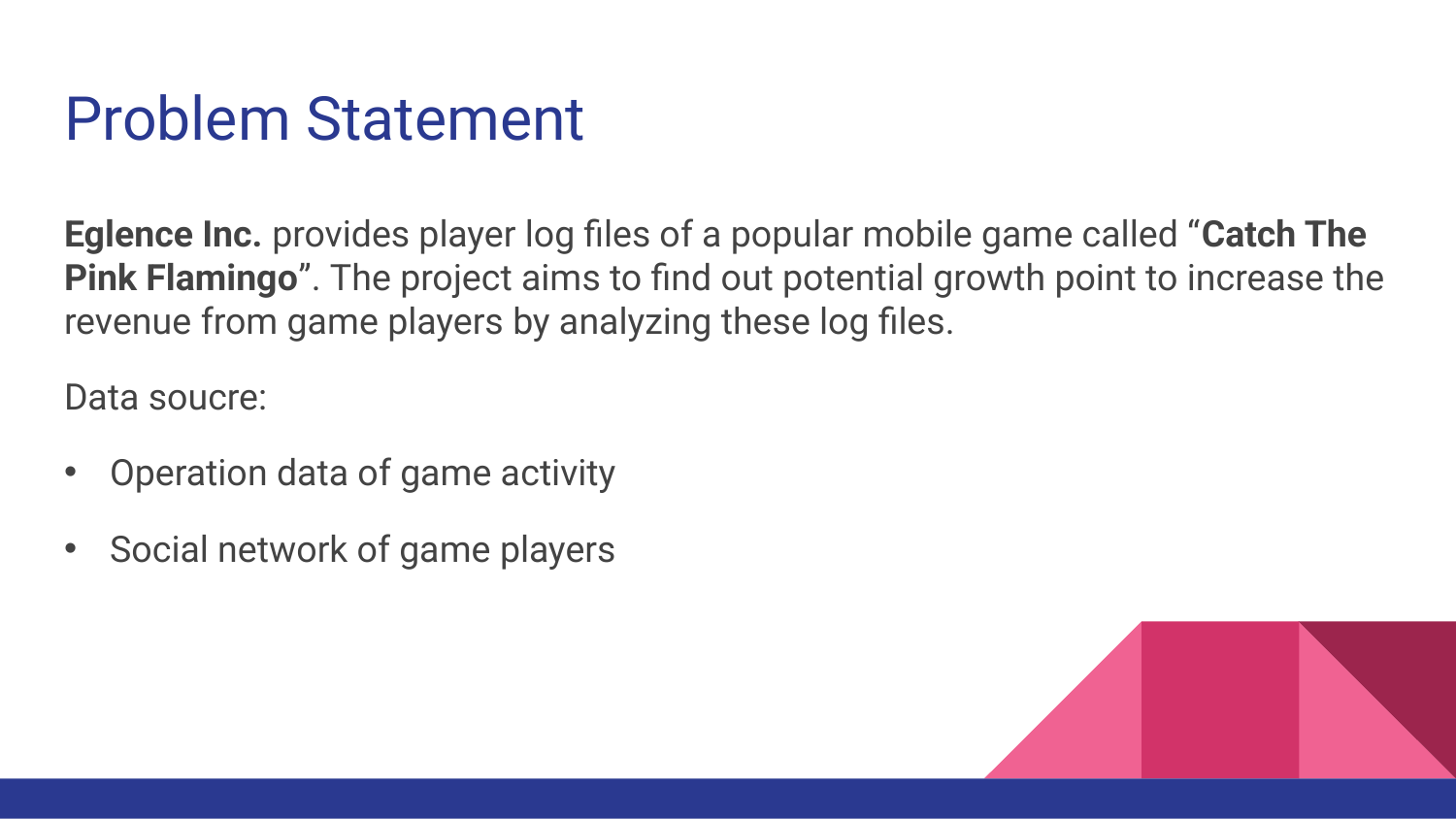

# Problem Statement
Eglence Inc. provides player log files of a popular mobile game called “Catch The Pink Flamingo”. The project aims to find out potential growth point to increase the revenue from game players by analyzing these log files.
Data soucre:
Operation data of game activity
Social network of game players